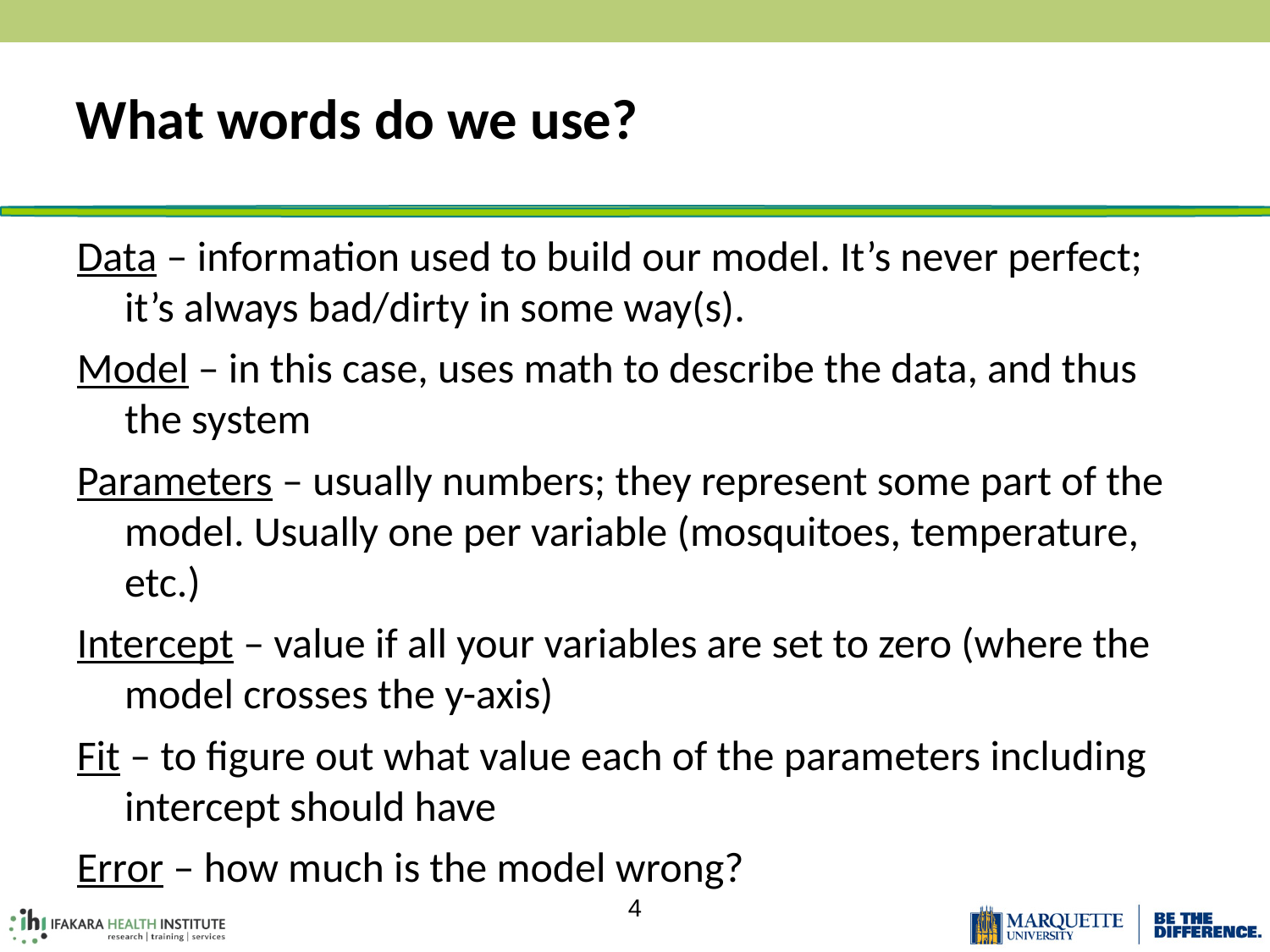

# What words do we use?
Data – information used to build our model. It’s never perfect; it’s always bad/dirty in some way(s).
Model – in this case, uses math to describe the data, and thus the system
Parameters – usually numbers; they represent some part of the model. Usually one per variable (mosquitoes, temperature, etc.)
Intercept – value if all your variables are set to zero (where the model crosses the y-axis)
Fit – to figure out what value each of the parameters including intercept should have
Error – how much is the model wrong?
4